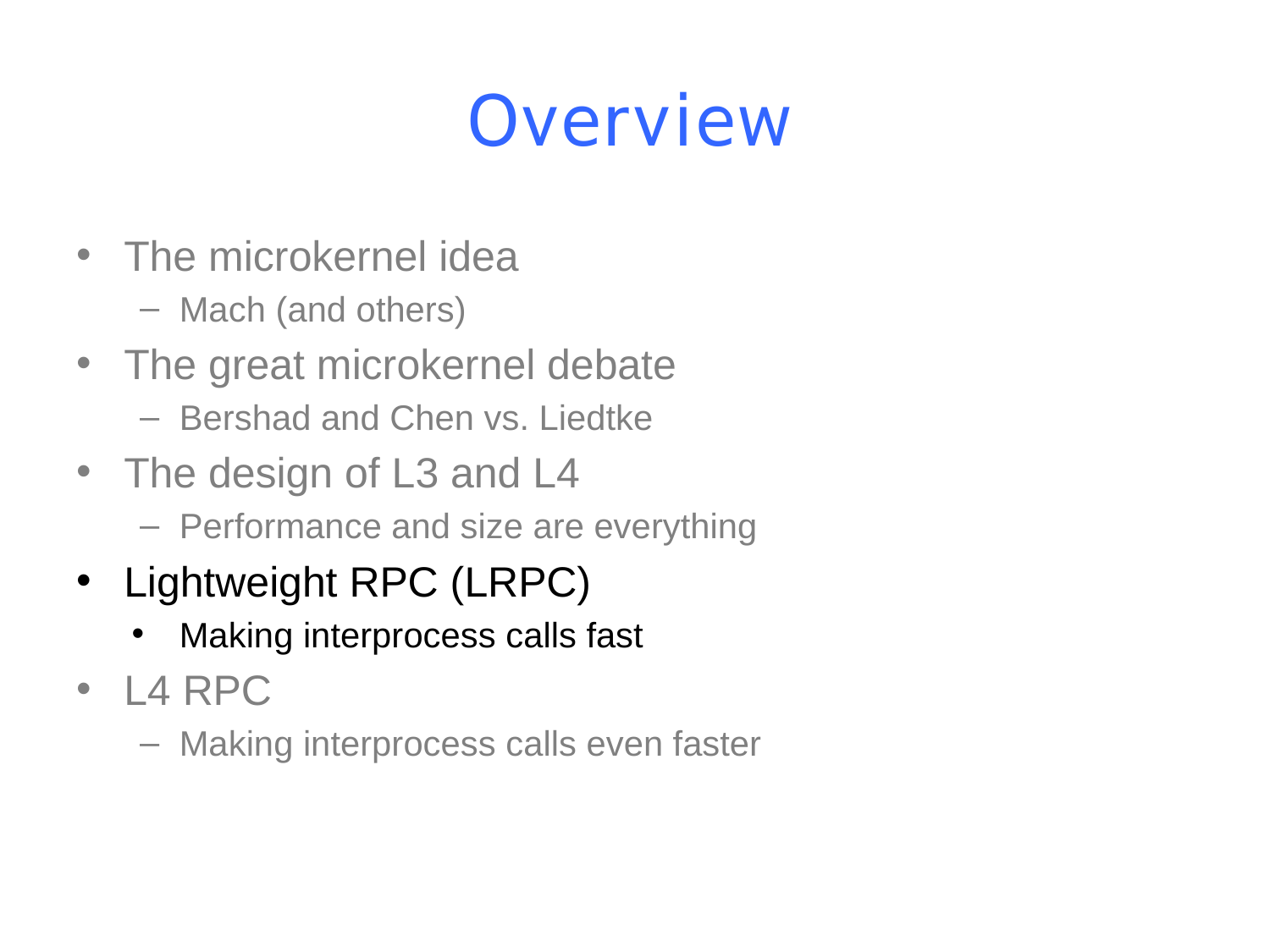

# Overview
The microkernel idea
Mach (and others)
The great microkernel debate
Bershad and Chen vs. Liedtke
The design of L3 and L4
Performance and size are everything
Lightweight RPC (LRPC)
Making interprocess calls fast
L4 RPC
Making interprocess calls even faster